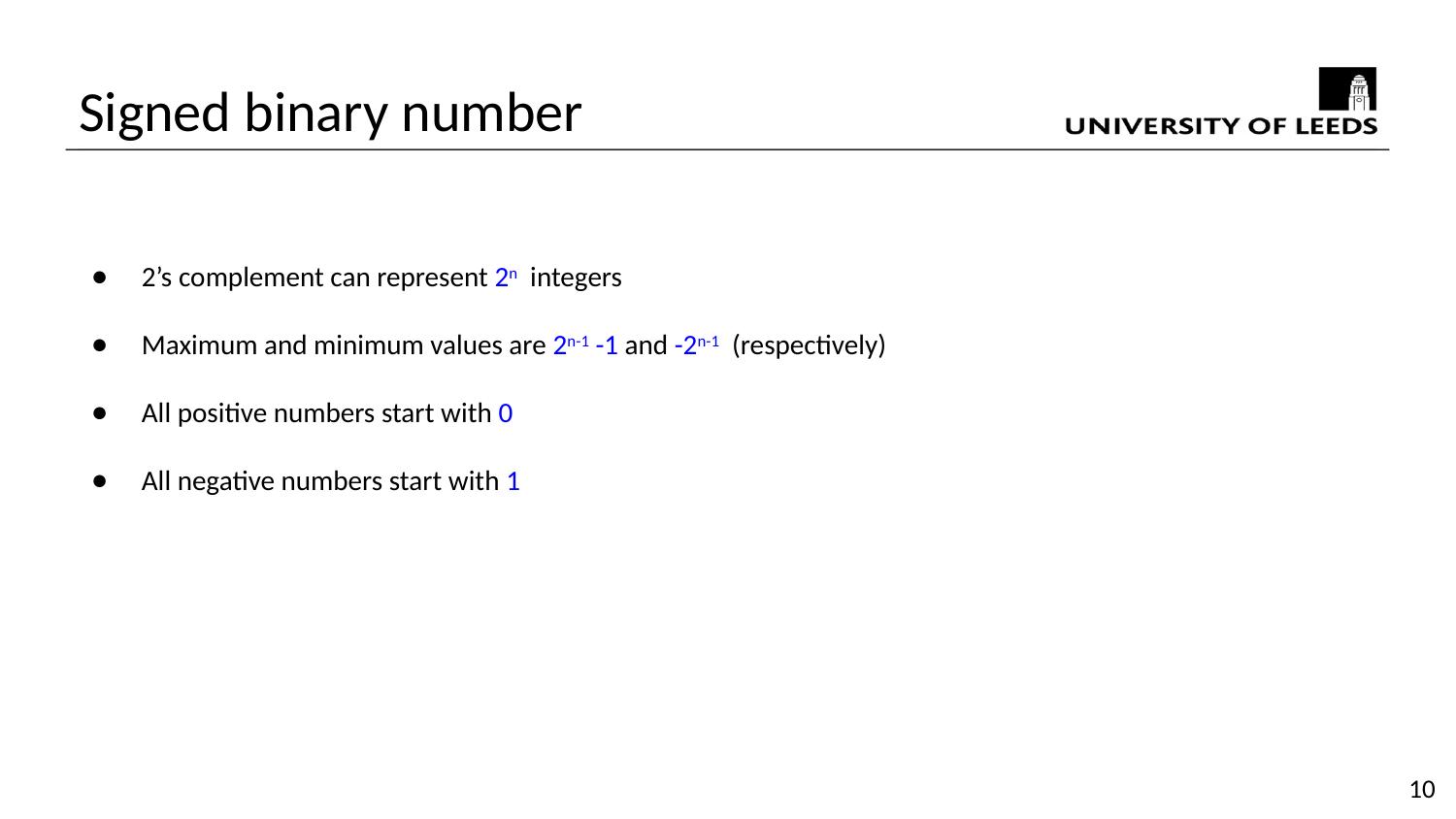

Signed binary number
2’s complement can represent 2n  integers
Maximum and minimum values are 2n-1 -1 and -2n-1  (respectively)
All positive numbers start with 0
All negative numbers start with 1
10